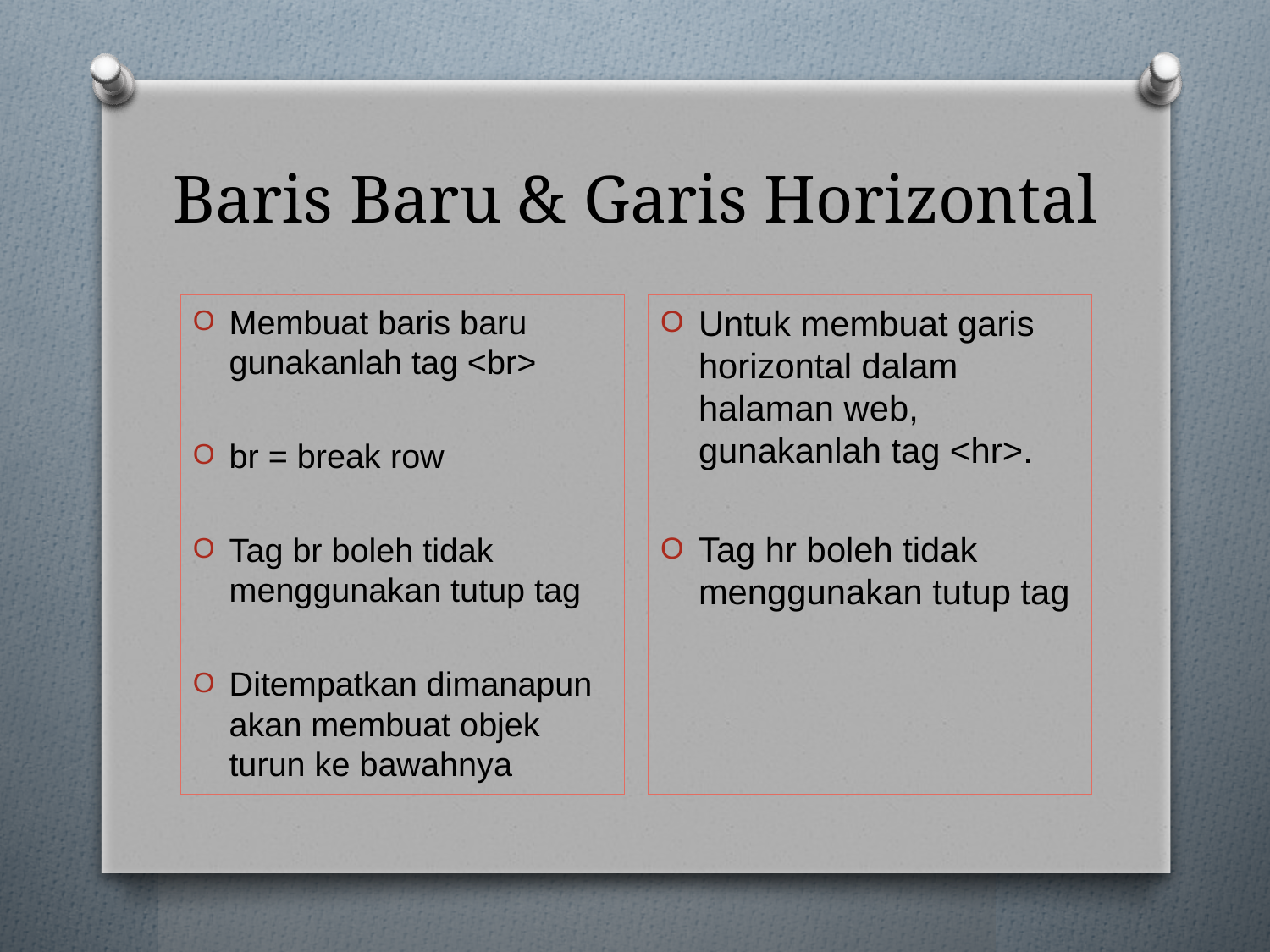

# Baris Baru & Garis Horizontal
Membuat baris baru gunakanlah tag <br>

br = break row

Tag br boleh tidak menggunakan tutup tag

Ditempatkan dimanapun akan membuat objek turun ke bawahnya
Untuk membuat garis horizontal dalam halaman web, gunakanlah tag <hr>.

Tag hr boleh tidak menggunakan tutup tag